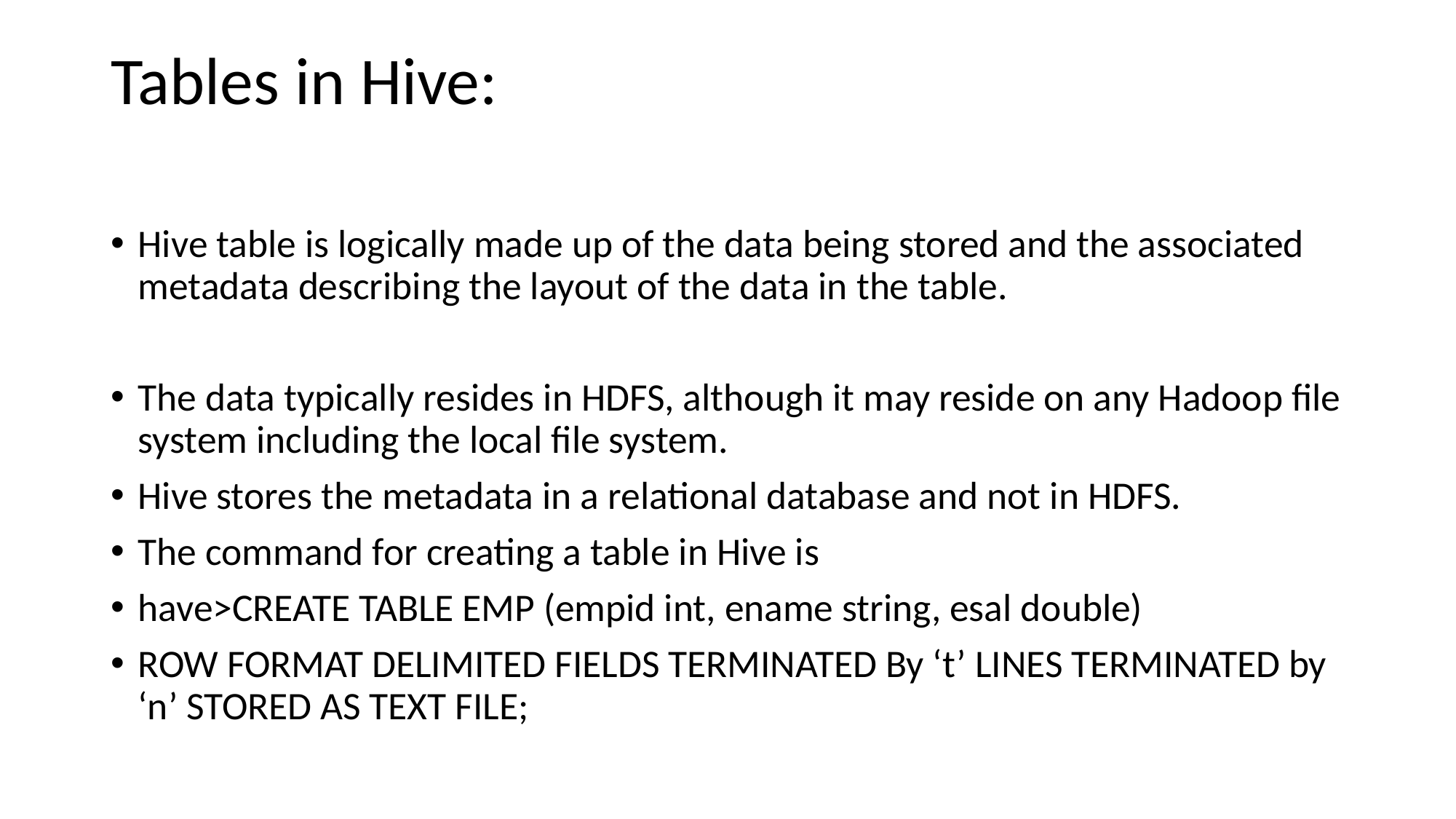

# Tables in Hive:
Hive table is logically made up of the data being stored and the associated metadata describing the layout of the data in the table.

The data typically resides in HDFS, although it may reside on any Hadoop file system including the local file system.
Hive stores the metadata in a relational database and not in HDFS.
The command for creating a table in Hive is
have>CREATE TABLE EMP (empid int, ename string, esal double)
ROW FORMAT DELIMITED FIELDS TERMINATED By ‘t’ LINES TERMINATED by ‘n’ STORED AS TEXT FILE;